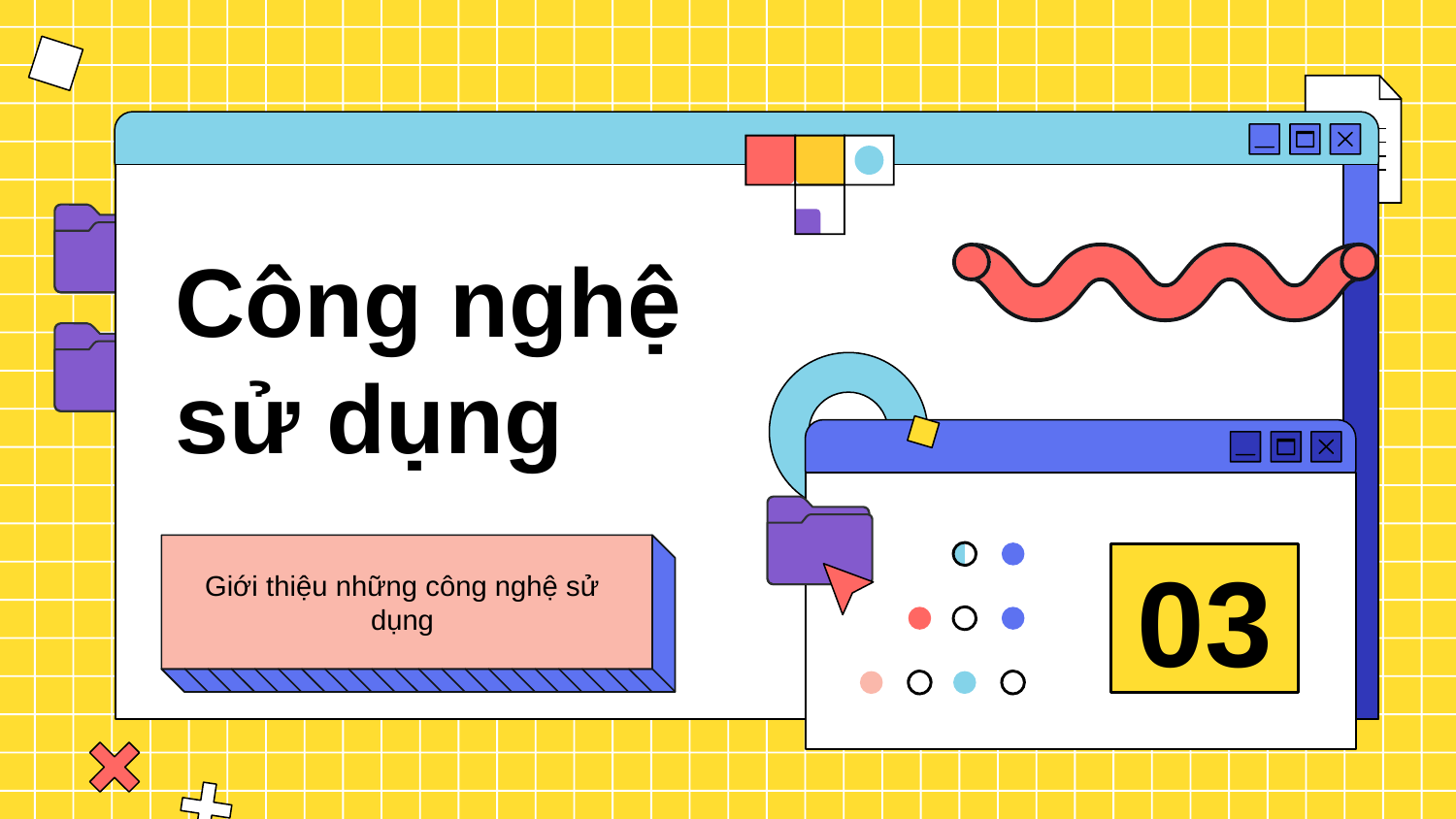

# Công nghệ sử dụng

03
Giới thiệu những công nghệ sử dụng